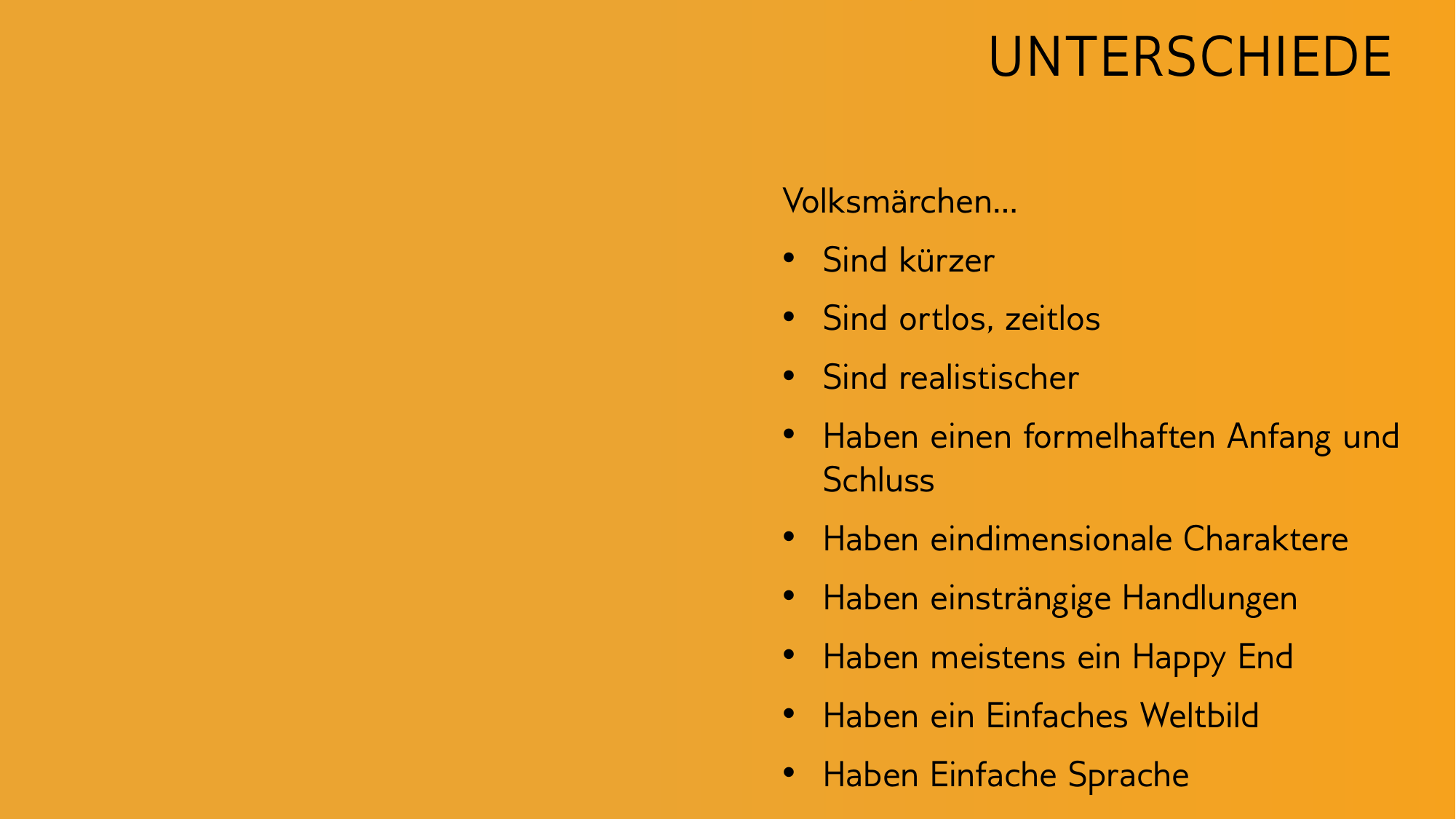

I
Unterschiede
I
Volksmärchen…
Sind kürzer
Sind ortlos, zeitlos
Sind realistischer
Haben einen formelhaften Anfang und Schluss
Haben eindimensionale Charaktere
Haben einsträngige Handlungen
Haben meistens ein Happy End
Haben ein Einfaches Weltbild
Haben Einfache Sprache